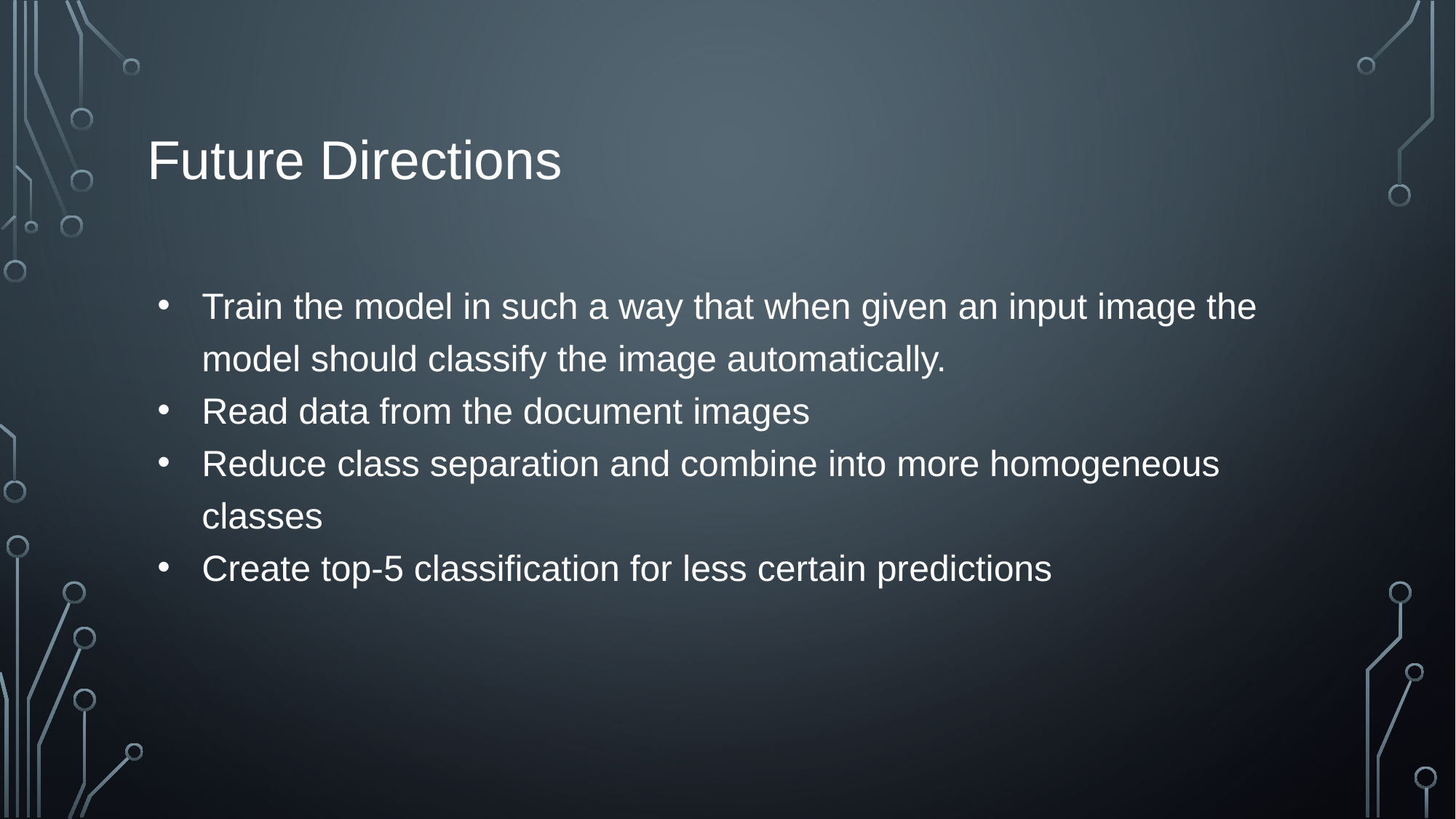

# Future Directions
Train the model in such a way that when given an input image the model should classify the image automatically.
Read data from the document images
Reduce class separation and combine into more homogeneous classes
Create top-5 classification for less certain predictions